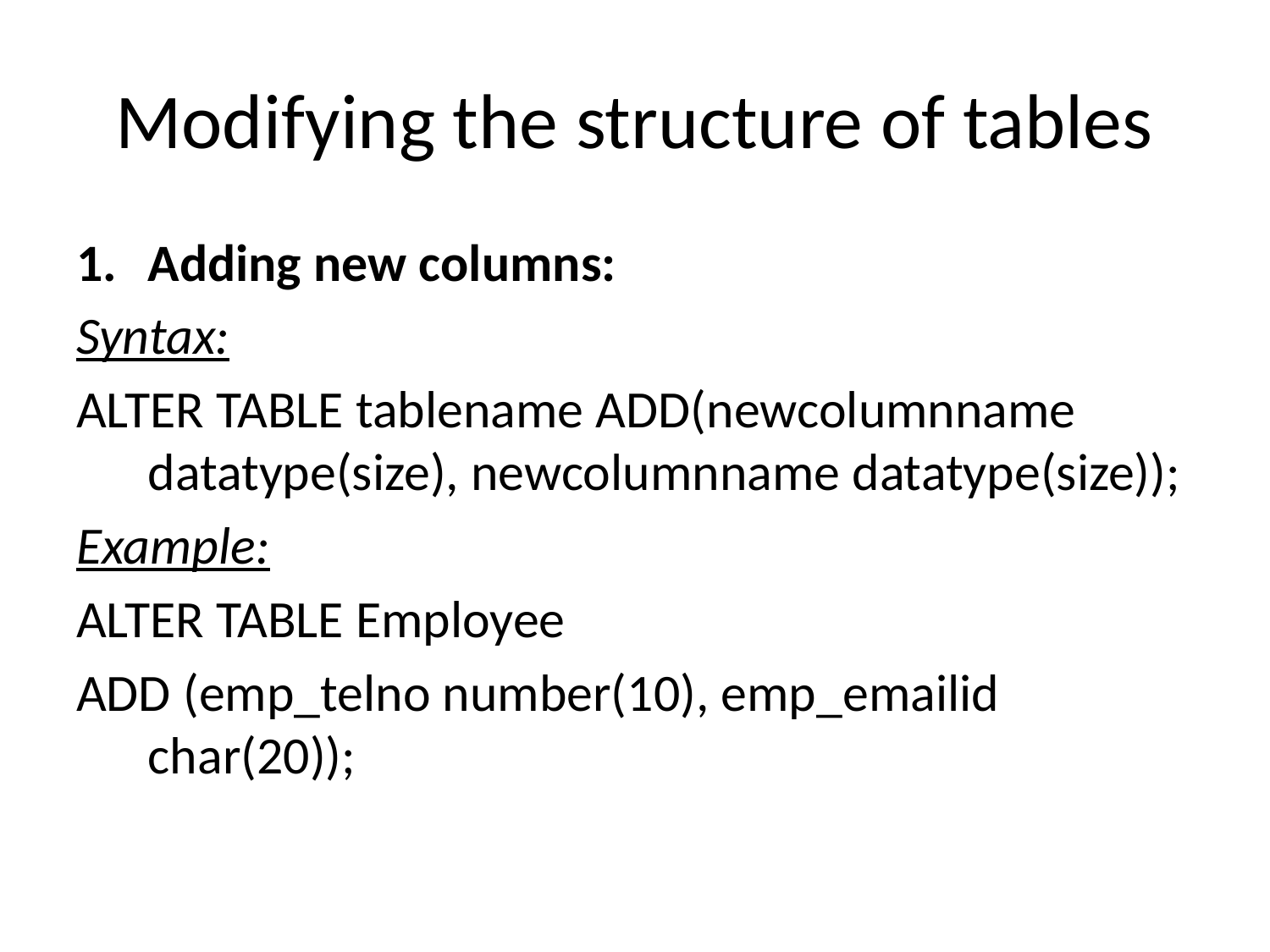

# Modifying the structure of tables
Adding new columns:
Syntax:
ALTER TABLE tablename ADD(newcolumnname datatype(size), newcolumnname datatype(size));
Example:
ALTER TABLE Employee
ADD (emp_telno number(10), emp_emailid char(20));